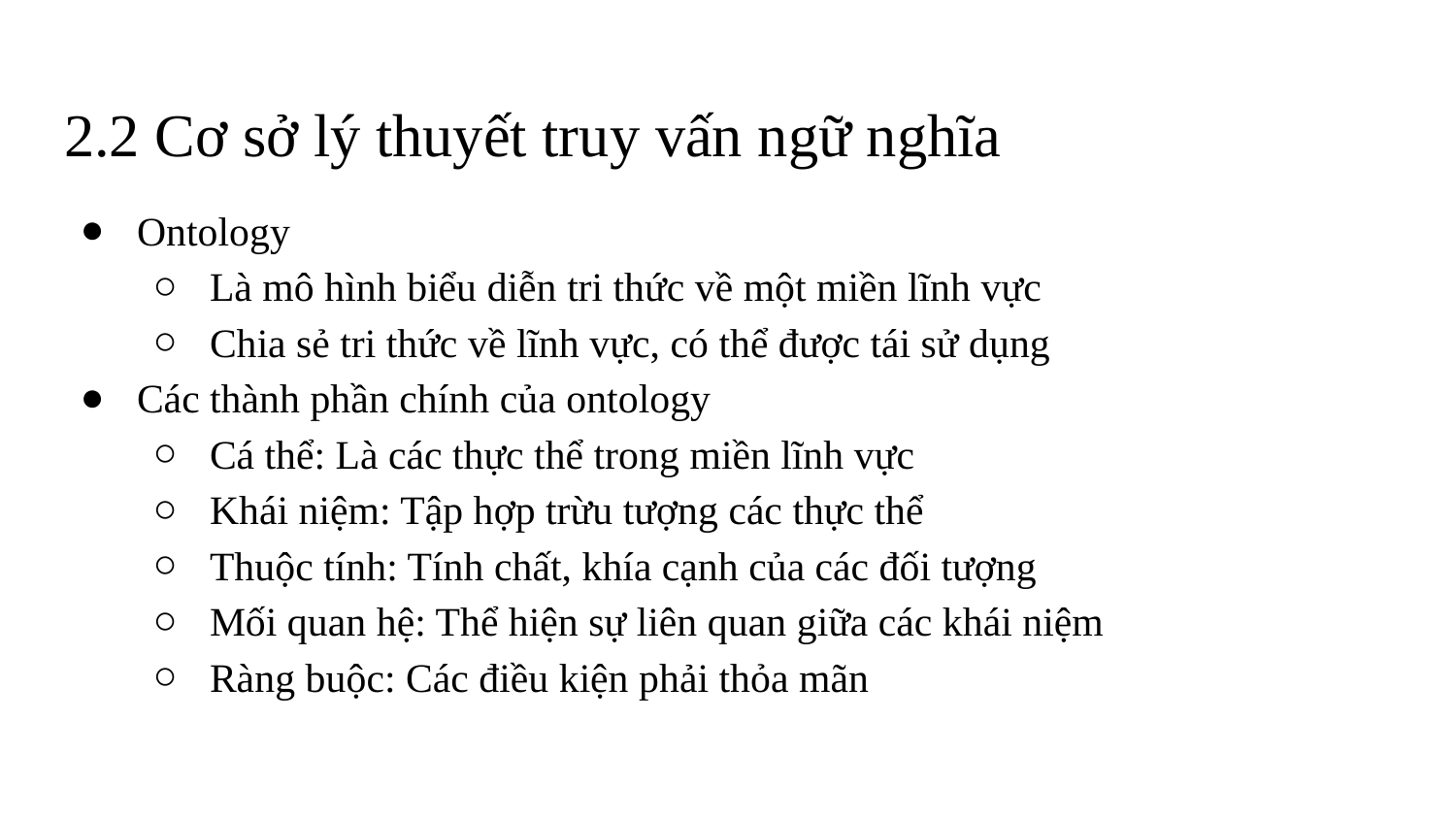

# 2.2 Cơ sở lý thuyết truy vấn ngữ nghĩa
Ontology
Là mô hình biểu diễn tri thức về một miền lĩnh vực
Chia sẻ tri thức về lĩnh vực, có thể được tái sử dụng
Các thành phần chính của ontology
Cá thể: Là các thực thể trong miền lĩnh vực
Khái niệm: Tập hợp trừu tượng các thực thể
Thuộc tính: Tính chất, khía cạnh của các đối tượng
Mối quan hệ: Thể hiện sự liên quan giữa các khái niệm
Ràng buộc: Các điều kiện phải thỏa mãn